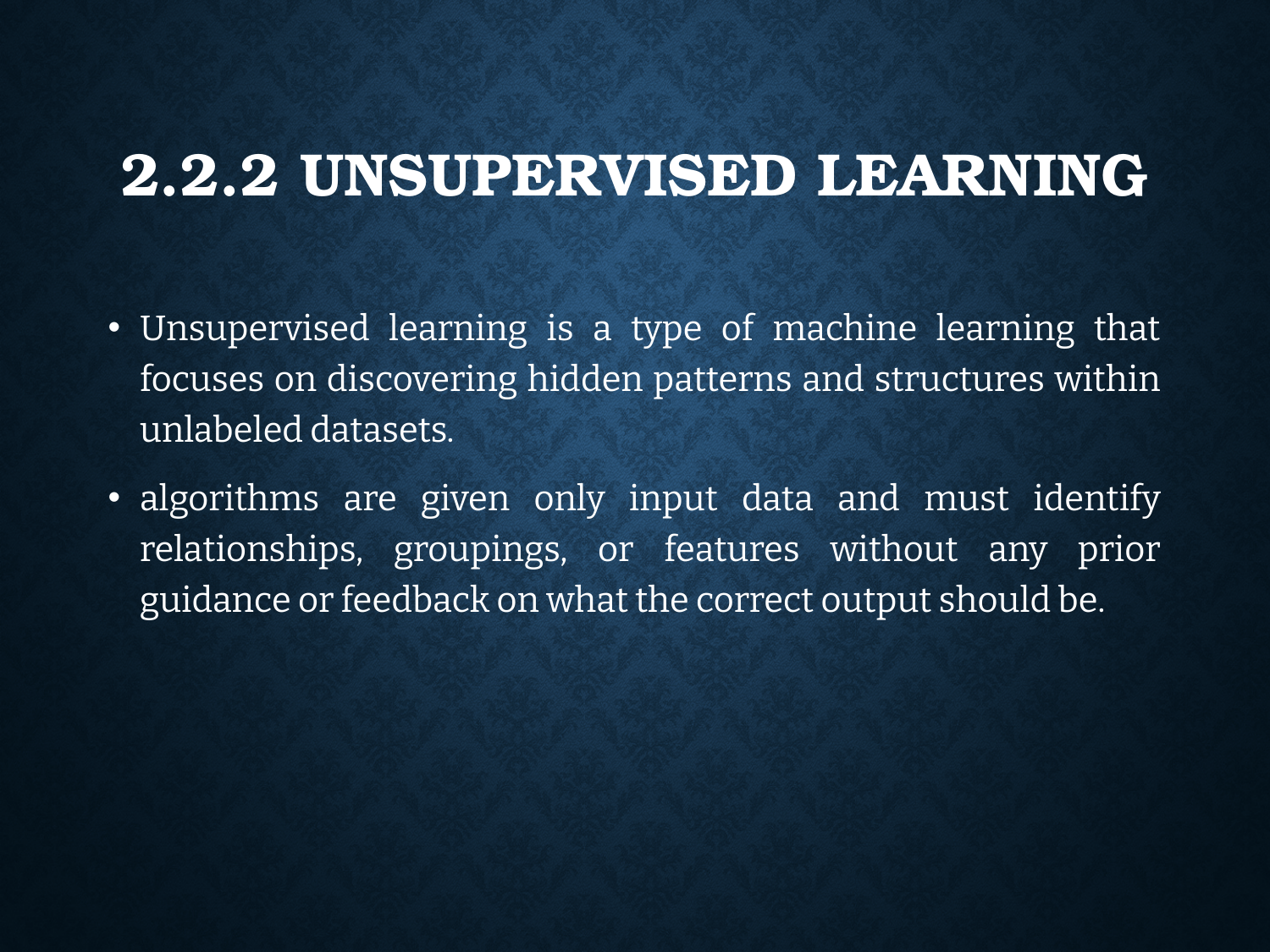

# 2.2.2 Unsupervised learning
Unsupervised learning is a type of machine learning that focuses on discovering hidden patterns and structures within unlabeled datasets.
algorithms are given only input data and must identify relationships, groupings, or features without any prior guidance or feedback on what the correct output should be.